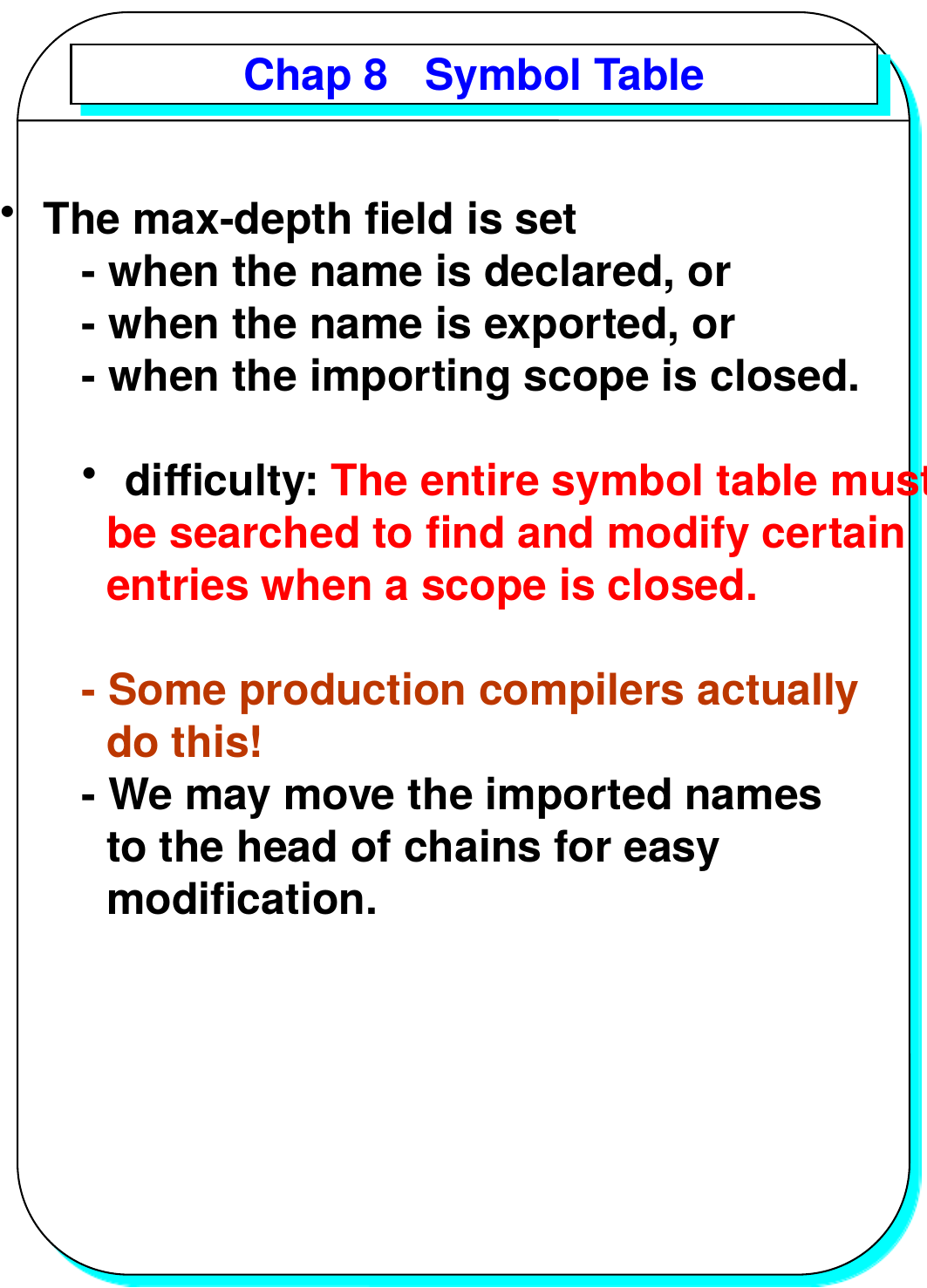

# Chap 8   Symbol Table
 The max-depth field is set
- when the name is declared, or
- when the name is exported, or
- when the importing scope is closed.

 difficulty: The entire symbol table must
  be searched to find and modify certain
  entries when a scope is closed.

- Some production compilers actually
  do this!
- We may move the imported names
  to the head of chains for easy
  modification.